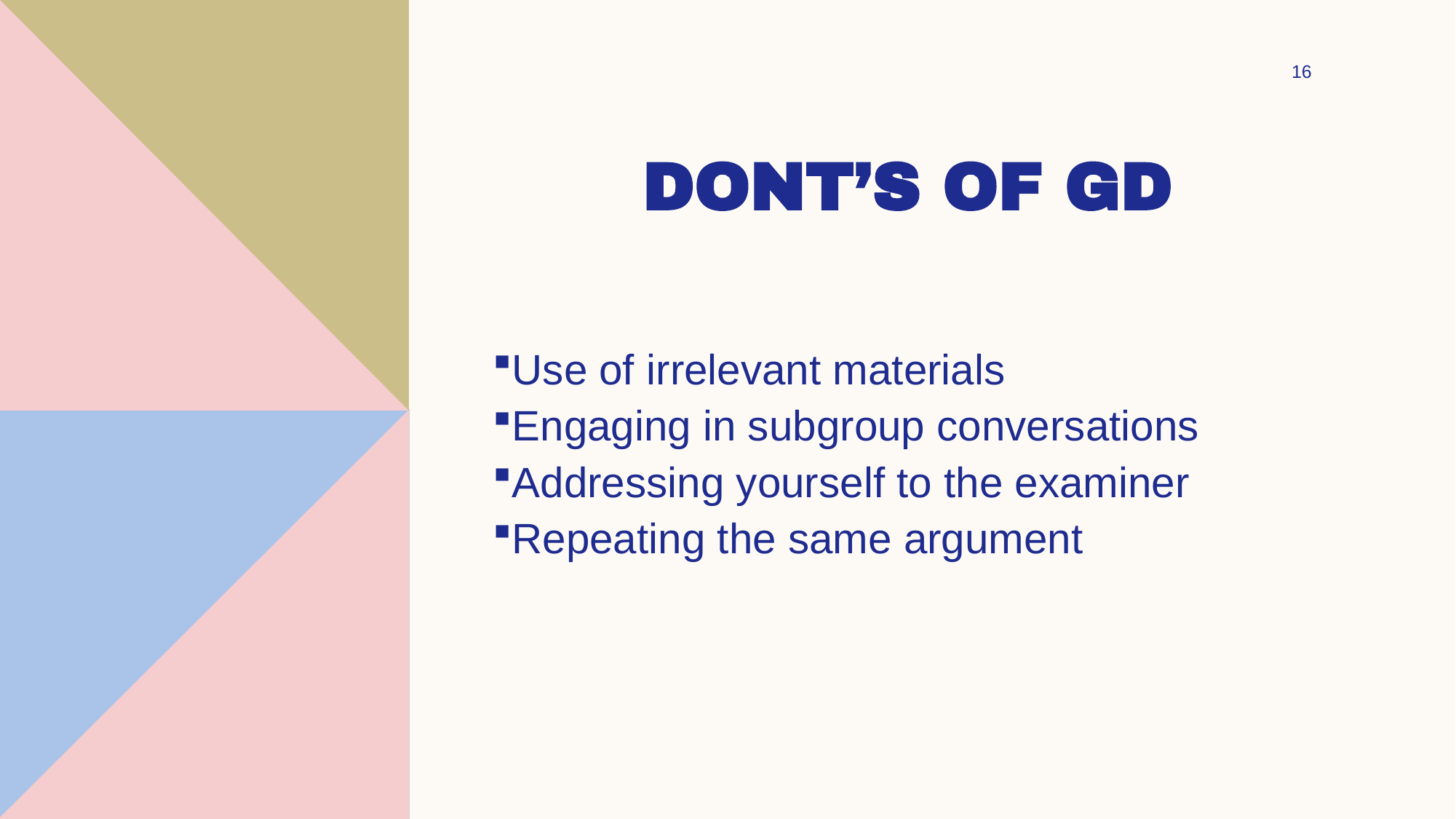

16
# Dont’s of gd
Use of irrelevant materials
Engaging in subgroup conversations
Addressing yourself to the examiner
Repeating the same argument